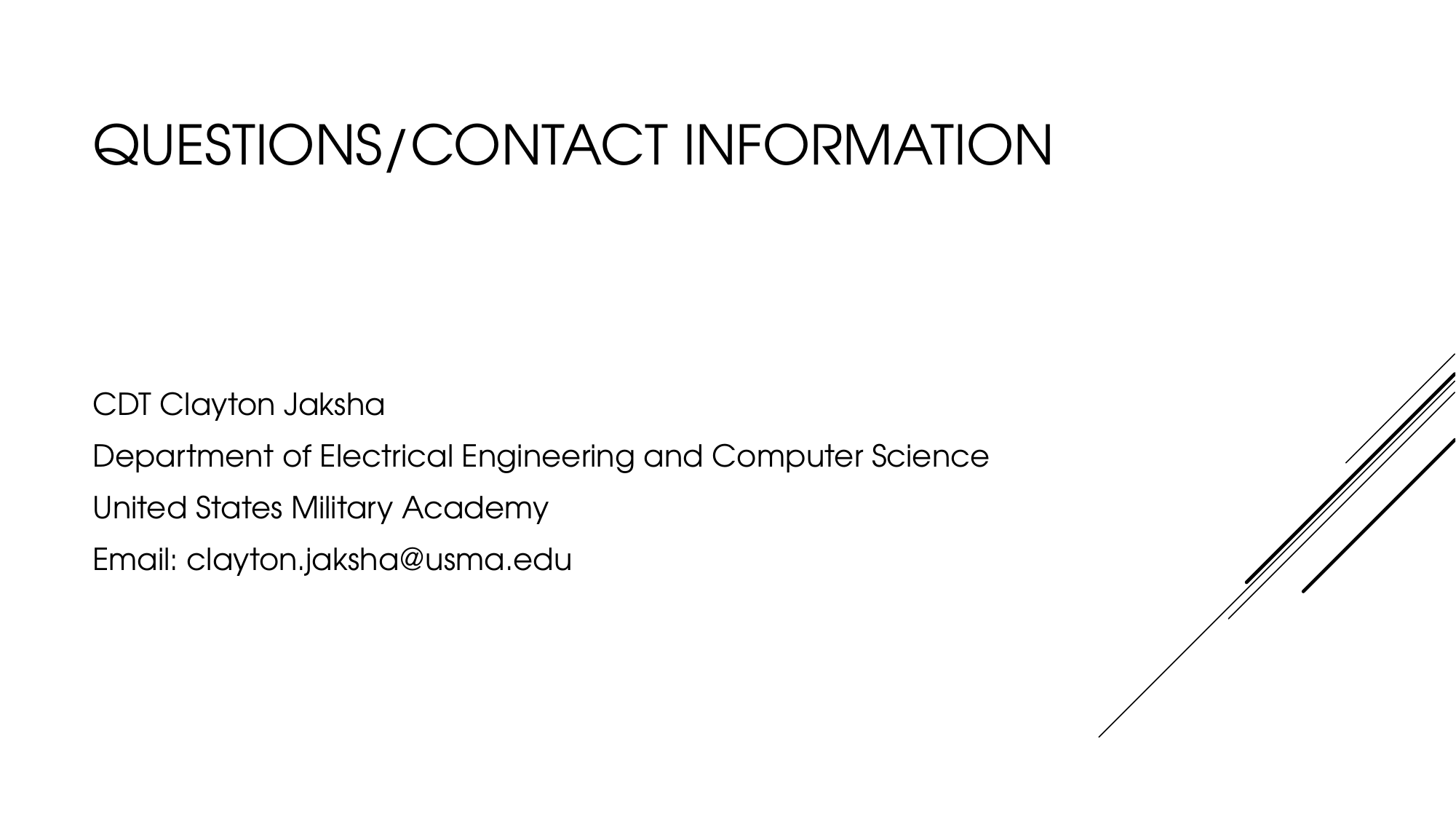

# Questions/Contact information
CDT Clayton Jaksha
Department of Electrical Engineering and Computer Science
United States Military Academy
Email: clayton.jaksha@usma.edu